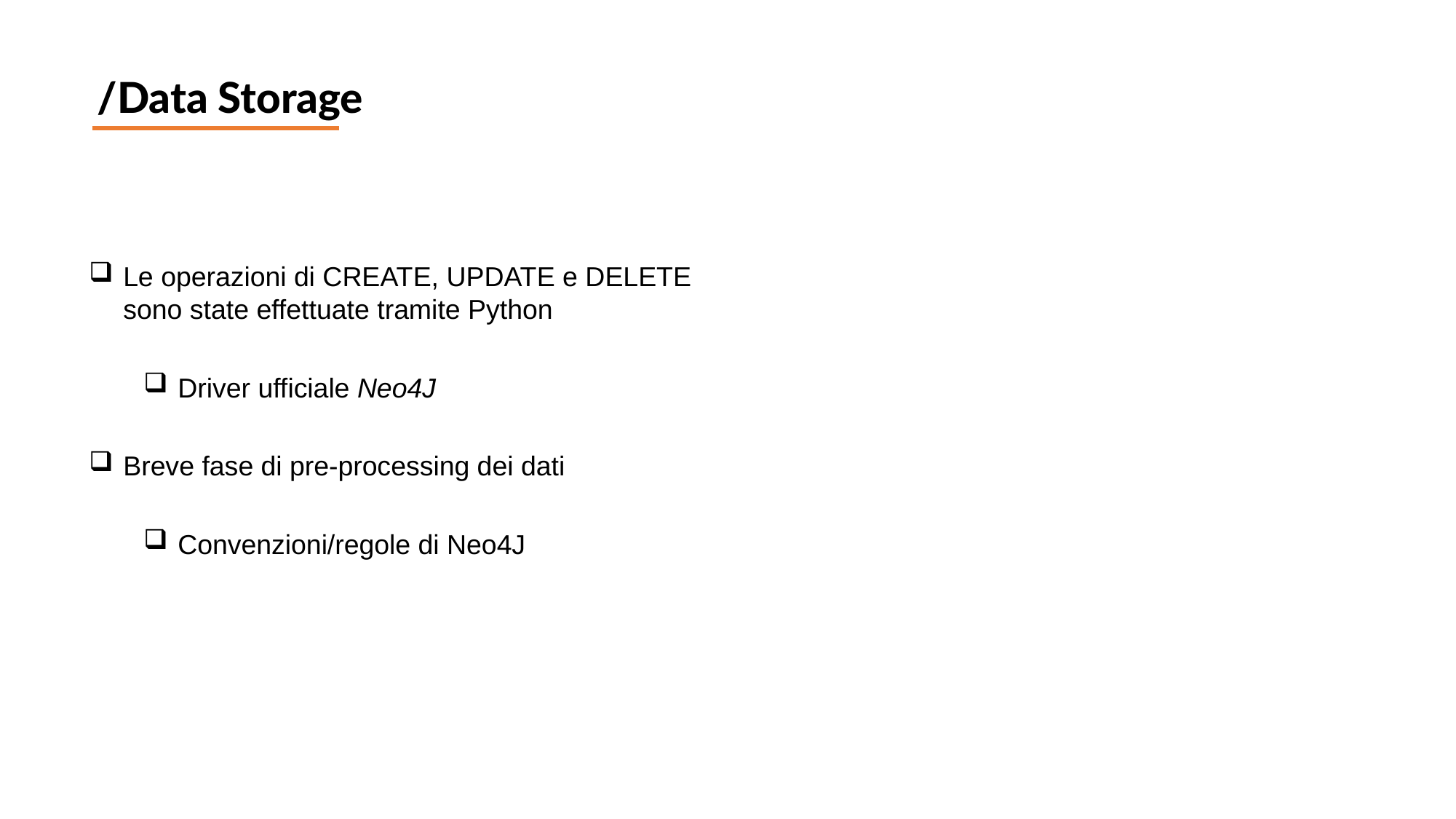

/Data Storage
Le operazioni di CREATE, UPDATE e DELETE sono state effettuate tramite Python
Driver ufficiale Neo4J
Breve fase di pre-processing dei dati
Convenzioni/regole di Neo4J